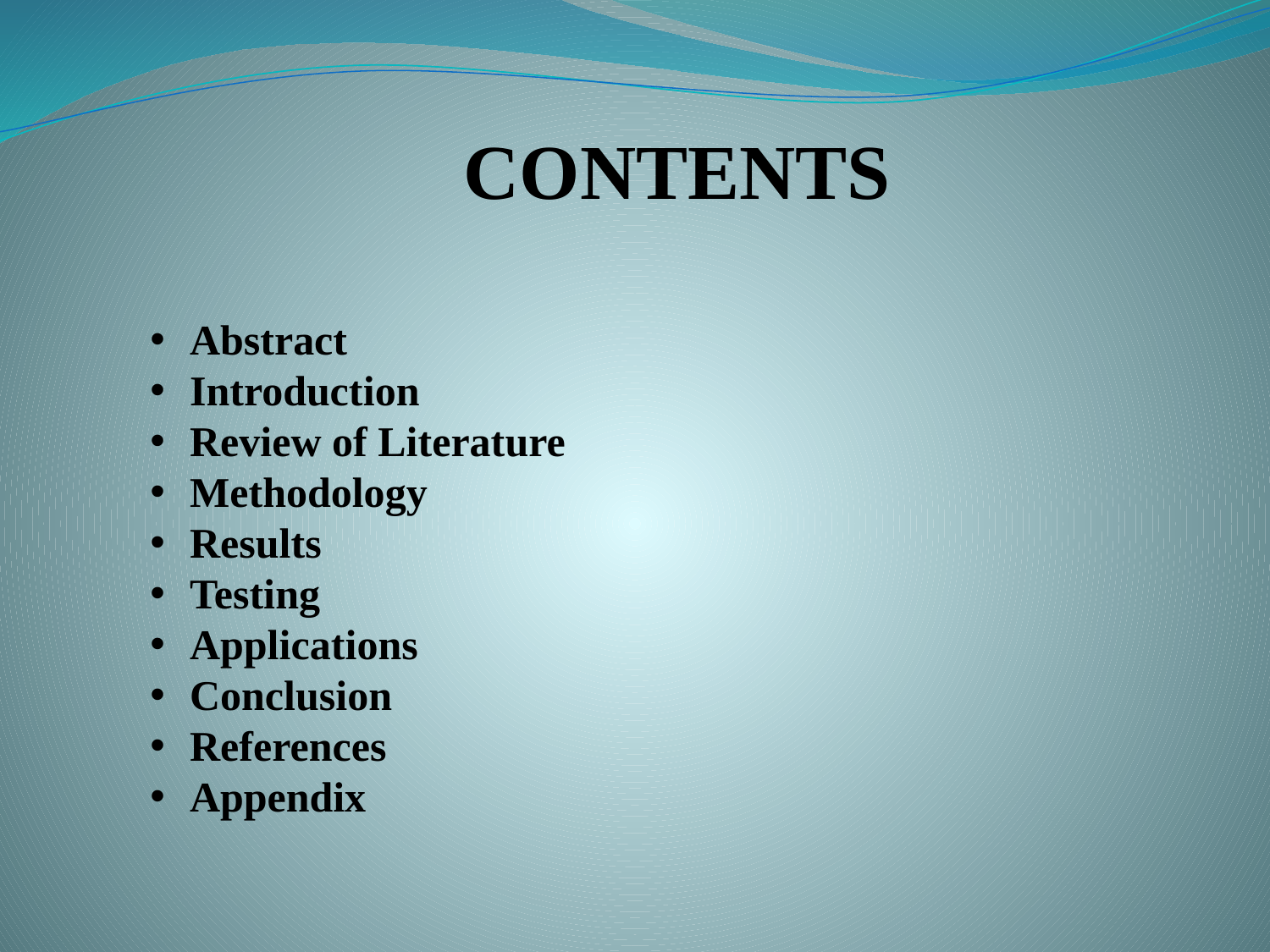

CONTENTS
Abstract
Introduction
Review of Literature
Methodology
Results
Testing
Applications
Conclusion
References
Appendix